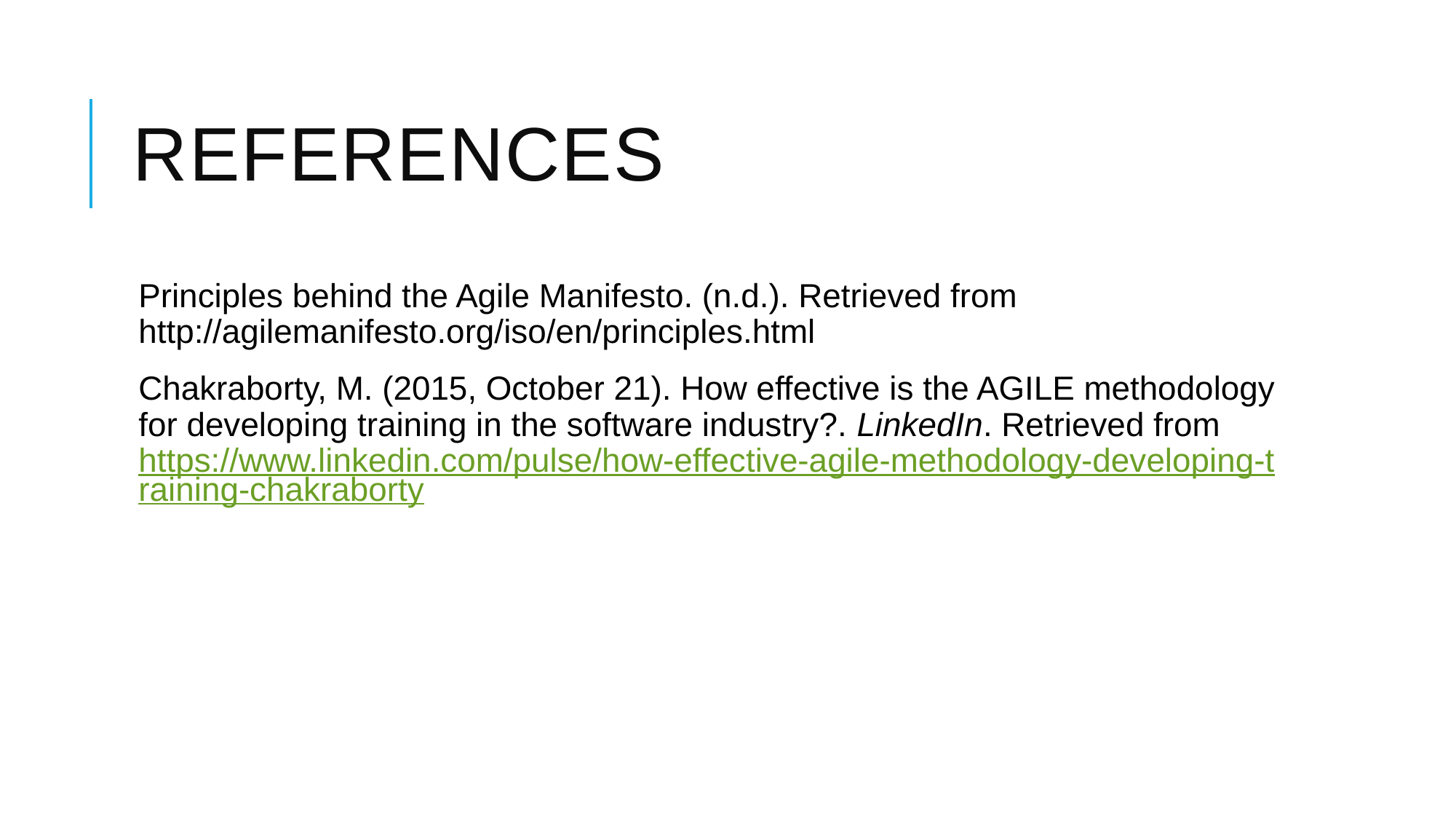

# References
Principles behind the Agile Manifesto. (n.d.). Retrieved from http://agilemanifesto.org/iso/en/principles.html
Chakraborty, M. (2015, October 21). How effective is the AGILE methodology for developing training in the software industry?. LinkedIn. Retrieved from https://www.linkedin.com/pulse/how-effective-agile-methodology-developing-training-chakraborty